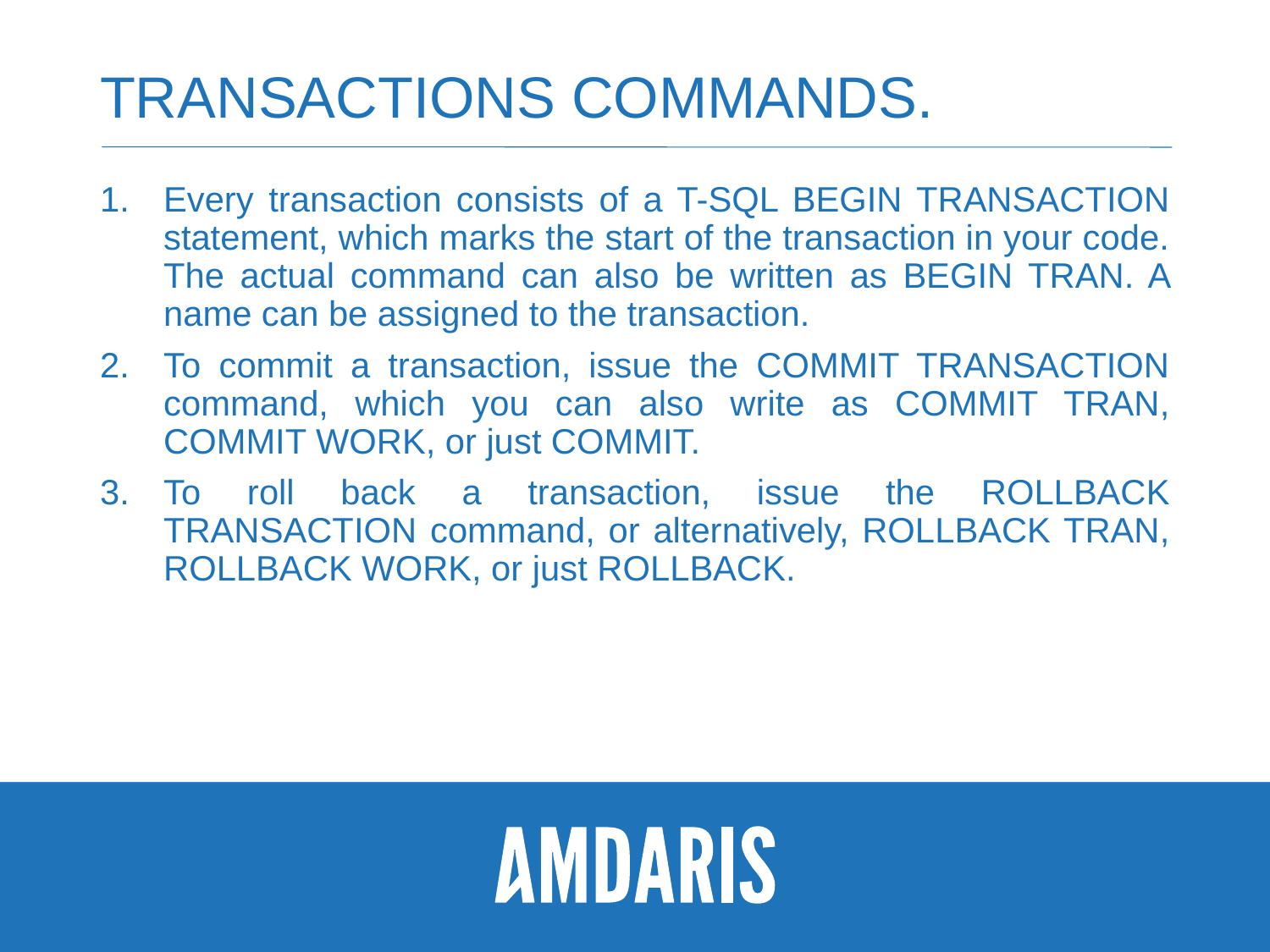

# Transactions Commands.
Every transaction consists of a T-SQL BEGIN TRANSACTION statement, which marks the start of the transaction in your code. The actual command can also be written as BEGIN TRAN. A name can be assigned to the transaction.
To commit a transaction, issue the COMMIT TRANSACTION command, which you can also write as COMMIT TRAN, COMMIT WORK, or just COMMIT.
To roll back a transaction, issue the ROLLBACK TRANSACTION command, or alternatively, ROLLBACK TRAN, ROLLBACK WORK, or just ROLLBACK.